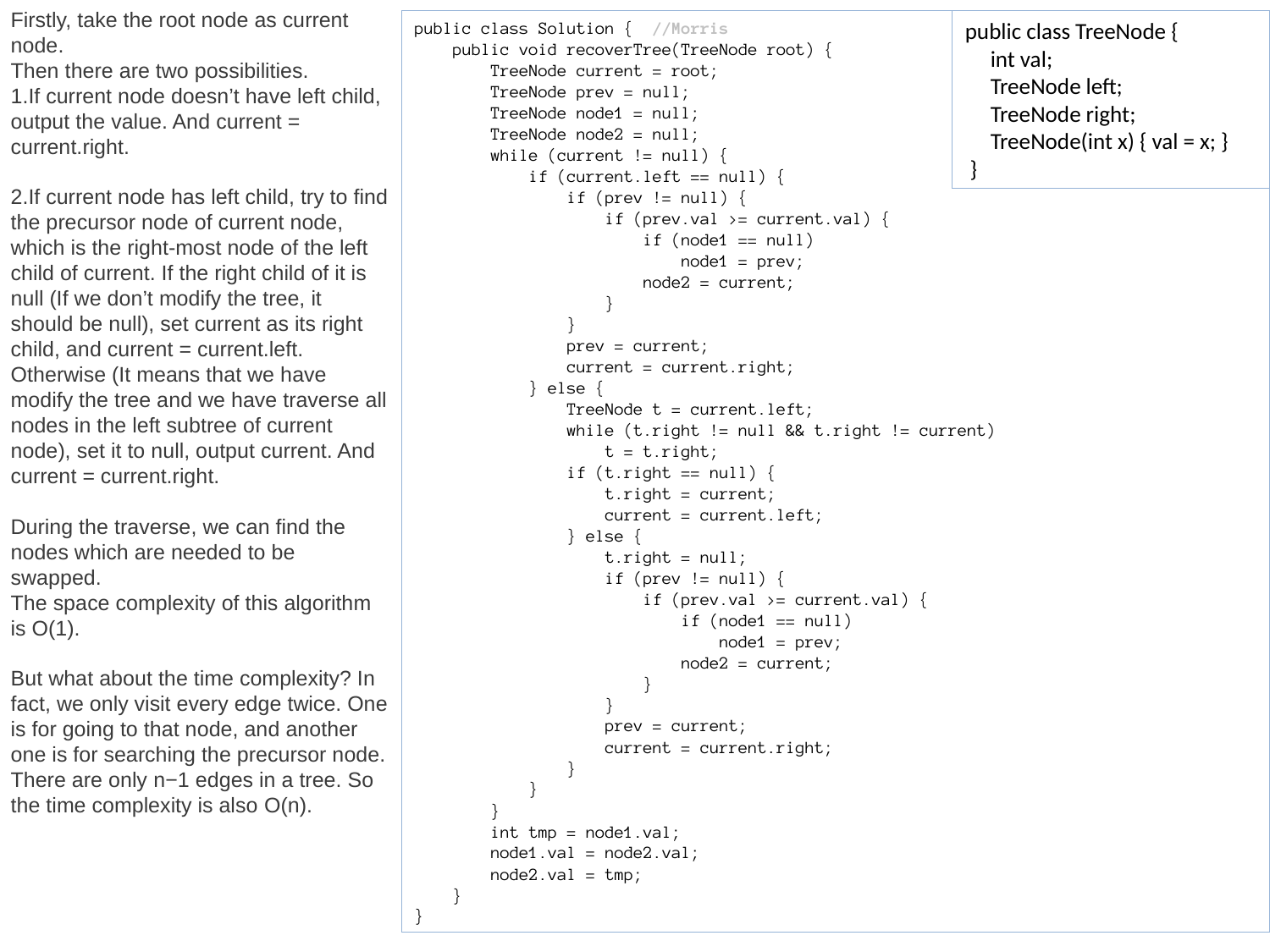

Firstly, take the root node as current node.
Then there are two possibilities.
If current node doesn’t have left child, output the value. And current = current.right.

If current node has left child, try to find the precursor node of current node, which is the right-most node of the left child of current. If the right child of it is null (If we don’t modify the tree, it should be null), set current as its right child, and current = current.left. Otherwise (It means that we have modify the tree and we have traverse all nodes in the left subtree of current node), set it to null, output current. And current = current.right.

During the traverse, we can find the nodes which are needed to be swapped.
The space complexity of this algorithm is O(1).

But what about the time complexity? In fact, we only visit every edge twice. One is for going to that node, and another one is for searching the precursor node. There are only n−1 edges in a tree. So the time complexity is also O(n).

public class Solution {  //Morris
    public void recoverTree(TreeNode root) {
        TreeNode current = root;
        TreeNode prev = null;
        TreeNode node1 = null;
        TreeNode node2 = null;
        while (current != null) {
            if (current.left == null) {
                if (prev != null) {
                    if (prev.val >= current.val) {
                        if (node1 == null)
                            node1 = prev;
                        node2 = current;
                    }
                }
                prev = current;
                current = current.right;
            } else {
                TreeNode t = current.left;
                while (t.right != null && t.right != current)
                    t = t.right;
                if (t.right == null) {
                    t.right = current;
                    current = current.left;
                } else {
                    t.right = null;
                    if (prev != null) {
                        if (prev.val >= current.val) {
                            if (node1 == null)
                                node1 = prev;
                            node2 = current;
                        }
                    }
                    prev = current;
                    current = current.right;
                }
            }
        }
        int tmp = node1.val;
        node1.val = node2.val;
        node2.val = tmp;
    }
}
public class TreeNode {
     int val;
     TreeNode left;
     TreeNode right;
     TreeNode(int x) { val = x; }
 }